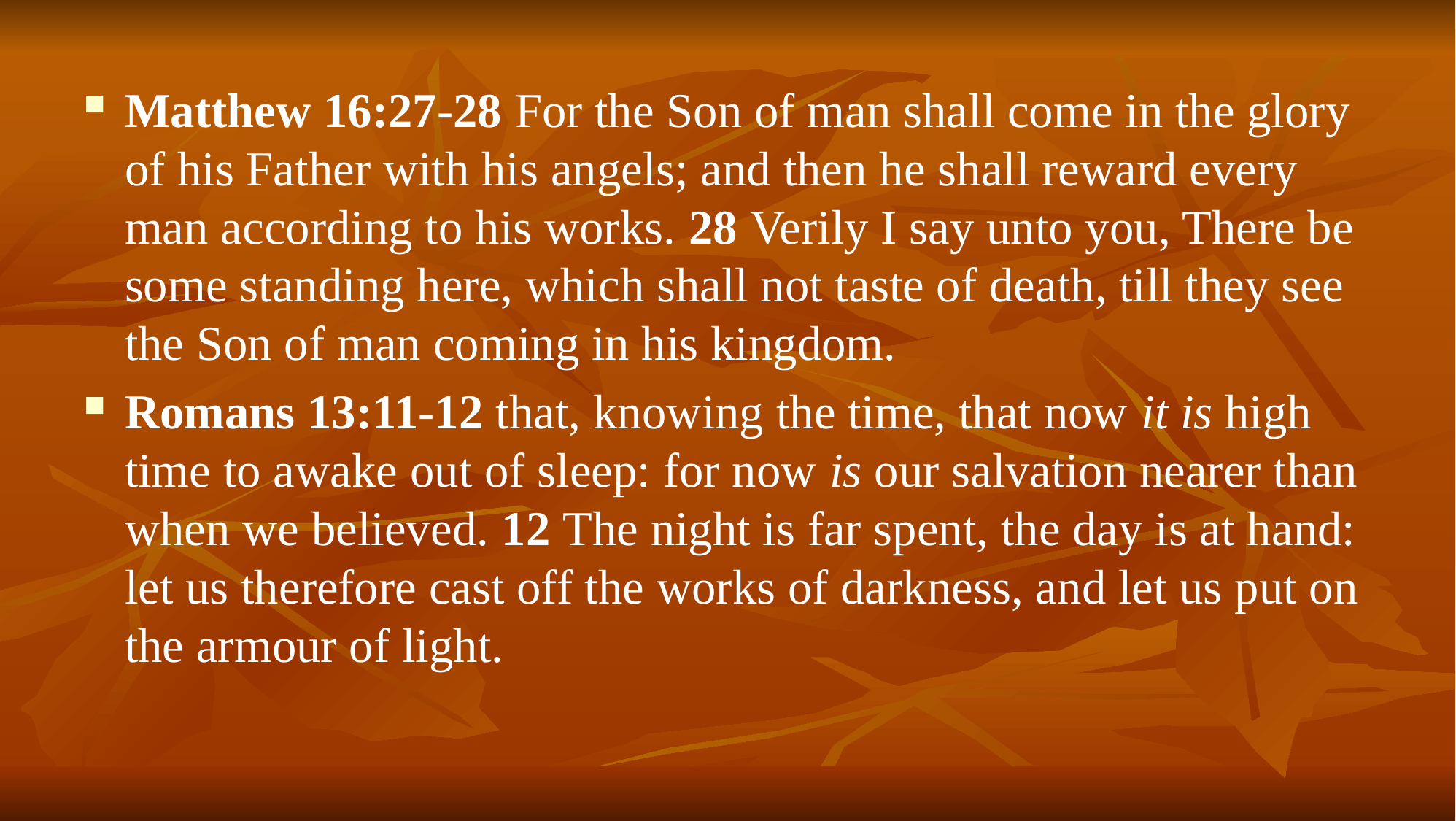

Matthew 16:27-28 For the Son of man shall come in the glory of his Father with his angels; and then he shall reward every man according to his works. 28 Verily I say unto you, There be some standing here, which shall not taste of death, till they see the Son of man coming in his kingdom.
Romans 13:11-12 that, knowing the time, that now it is high time to awake out of sleep: for now is our salvation nearer than when we believed. 12 The night is far spent, the day is at hand: let us therefore cast off the works of darkness, and let us put on the armour of light.